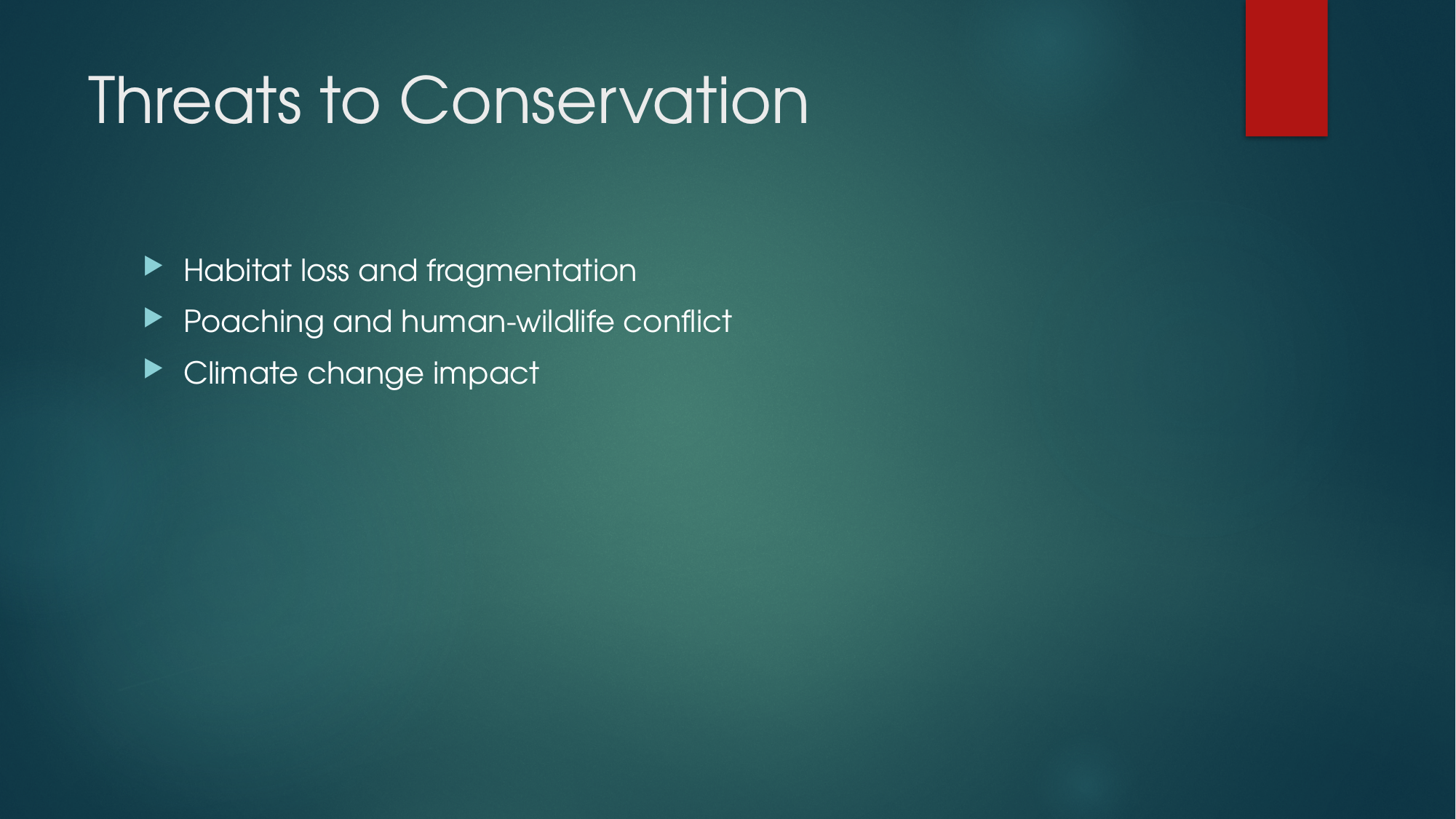

# Threats to Conservation
Habitat loss and fragmentation
Poaching and human-wildlife conflict
Climate change impact